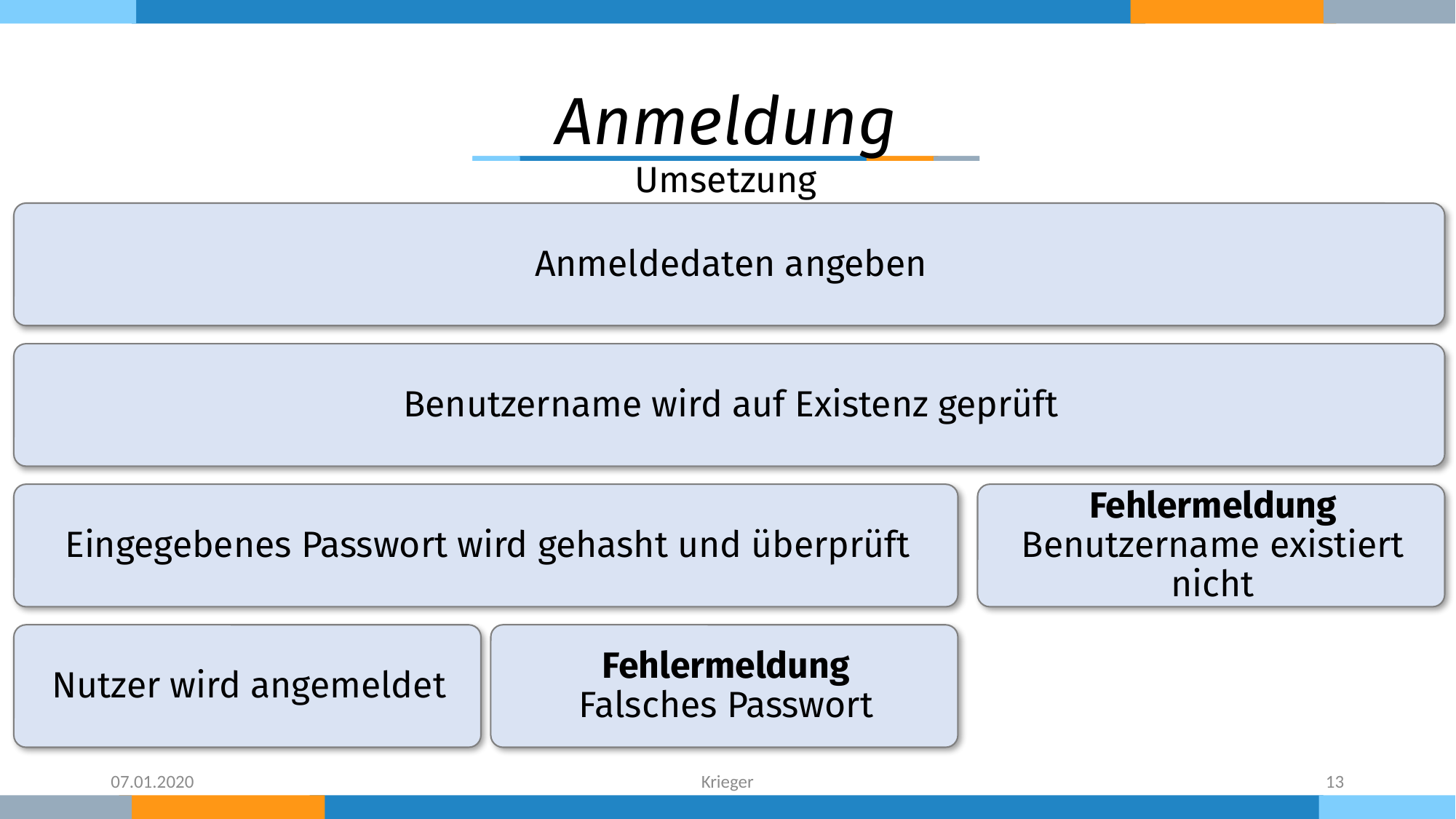

Anmeldung
Umsetzung
Anmeldedaten angeben
Benutzername wird auf Existenz geprüft
Eingegebenes Passwort wird gehasht und überprüft
Nutzer wird angemeldet
Fehlermeldung
Falsches Passwort
Fehlermeldung Benutzername existiert nicht
07.01.2020
Krieger
13